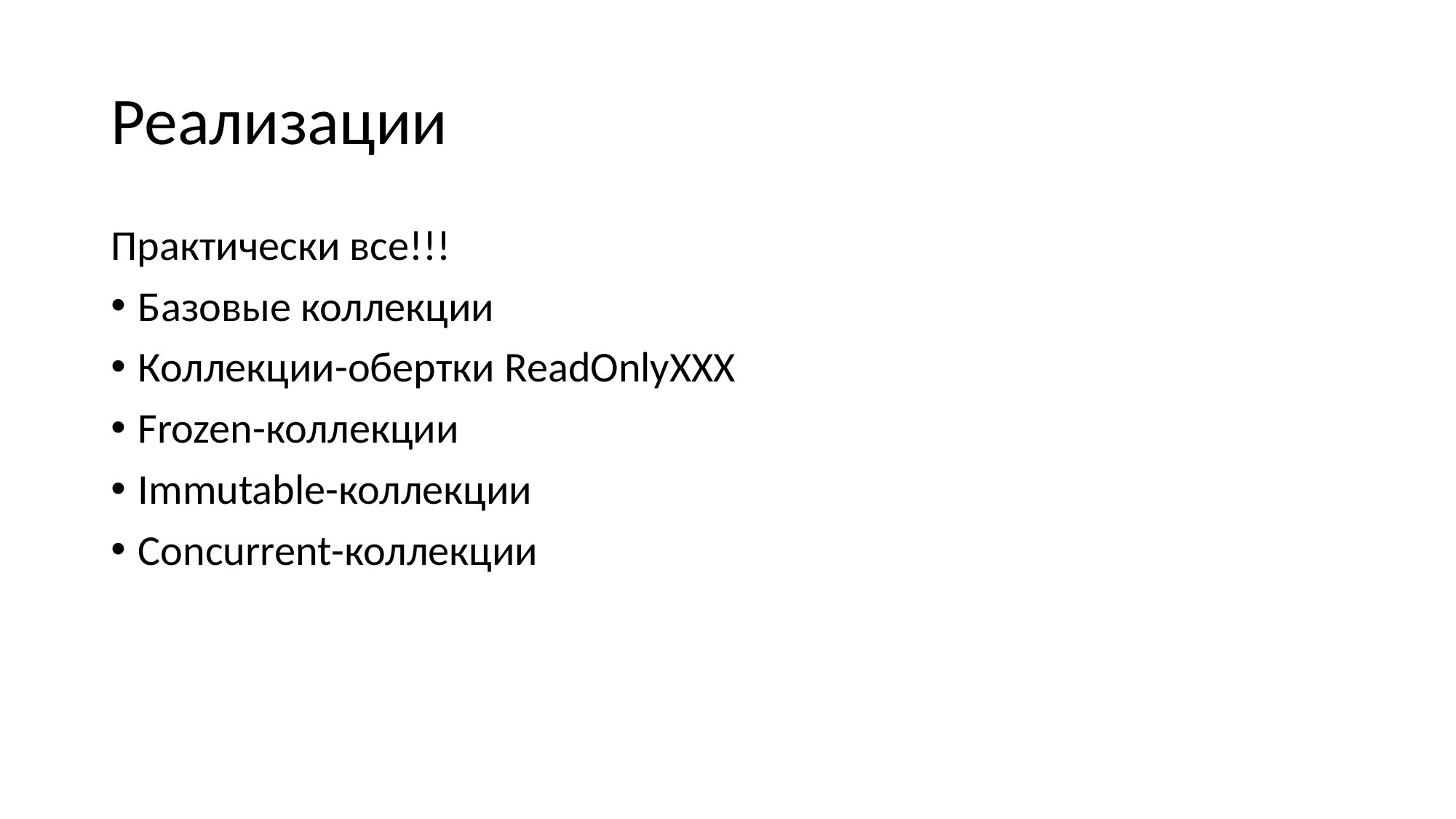

# Реализации
Практически все!!!
Базовые коллекции
Коллекции-обертки ReadOnlyXXX
Frozen-коллекции
Immutable-коллекции
Concurrent-коллекции